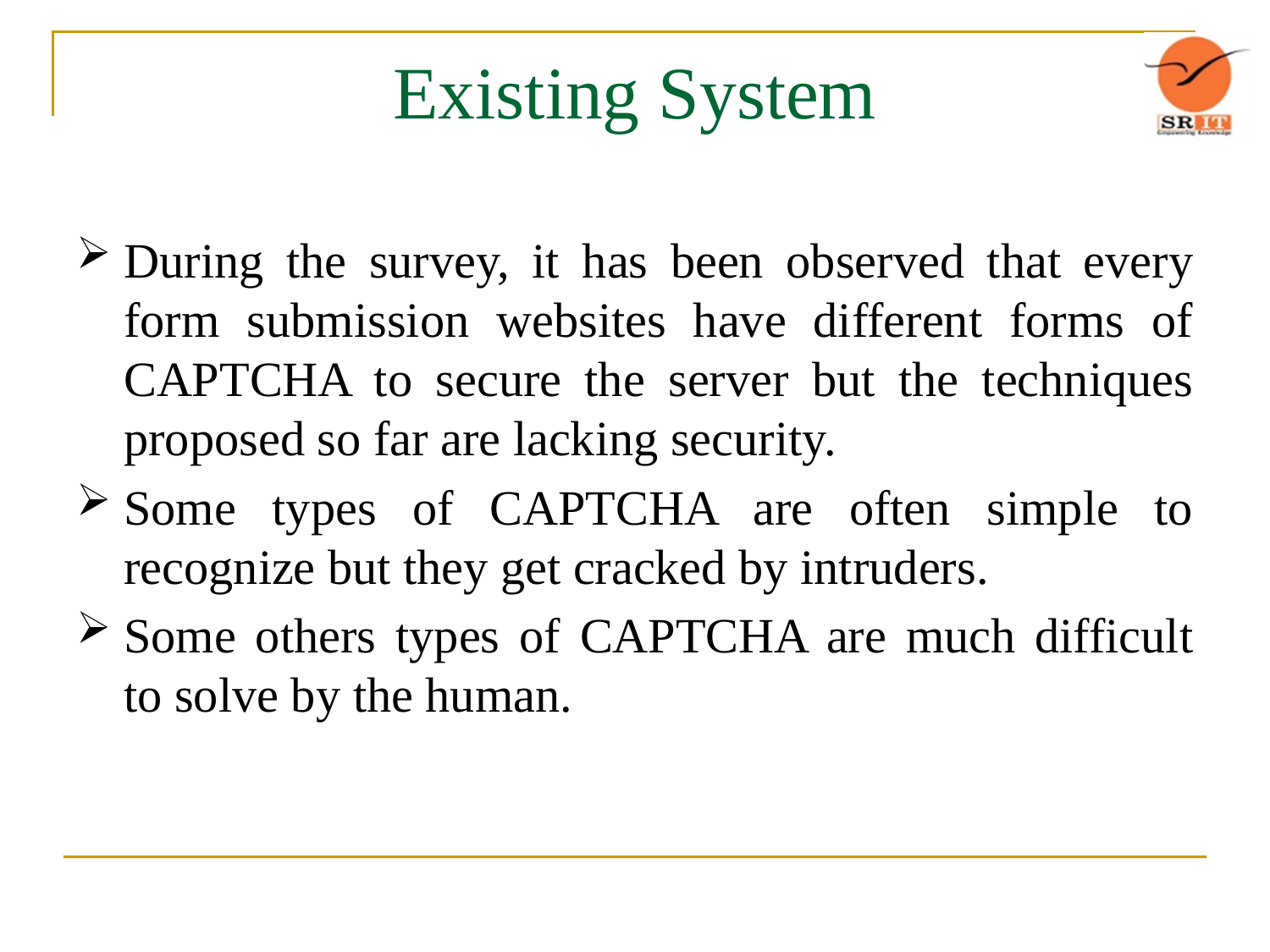

# Existing System
During the survey, it has been observed that every form submission websites have different forms of CAPTCHA to secure the server but the techniques proposed so far are lacking security.
Some types of CAPTCHA are often simple to recognize but they get cracked by intruders.
Some others types of CAPTCHA are much difficult to solve by the human.